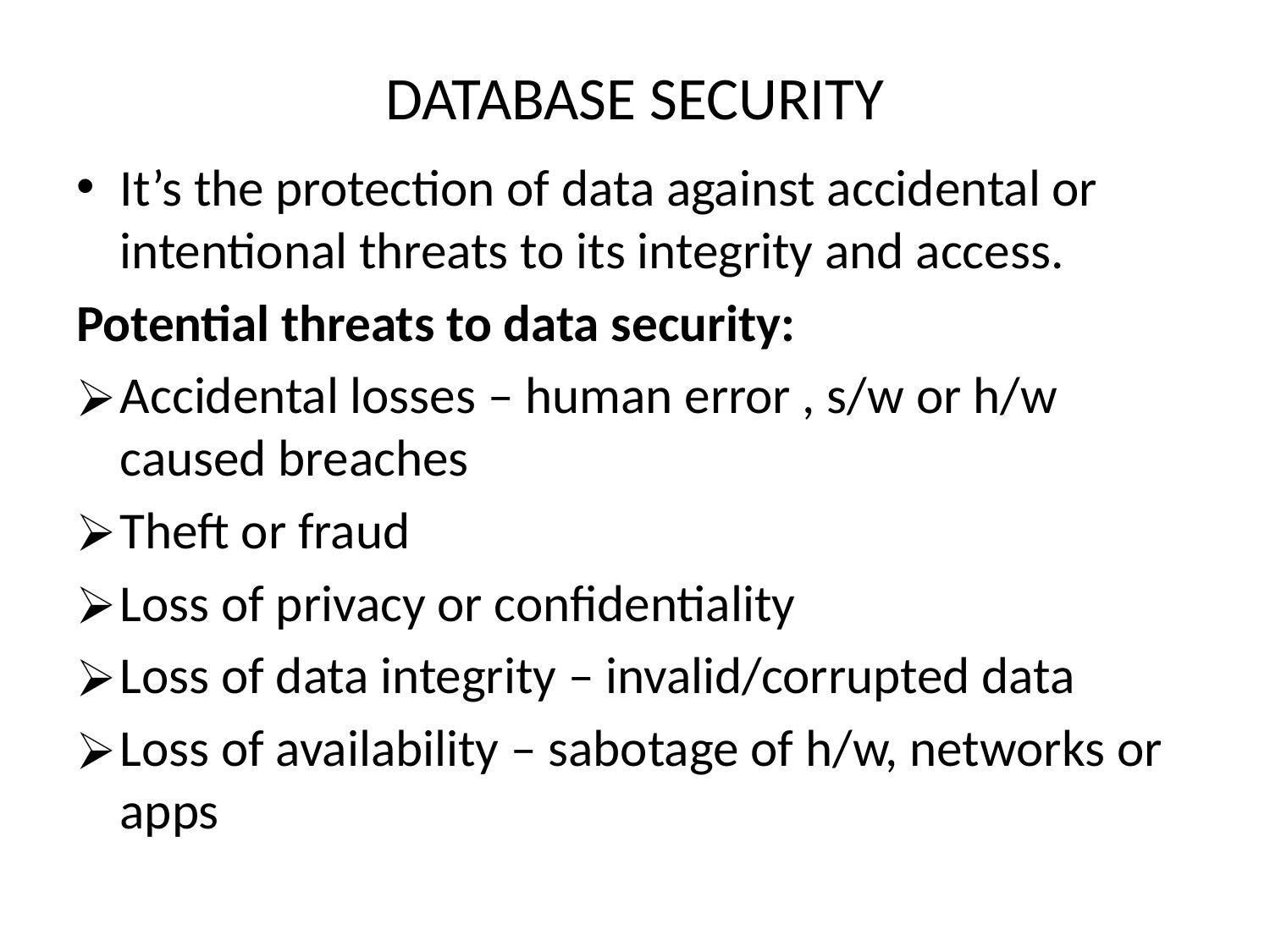

DATABASE SECURITY
It’s the protection of data against accidental or intentional threats to its integrity and access.
Potential threats to data security:
Accidental losses – human error , s/w or h/w caused breaches
Theft or fraud
Loss of privacy or confidentiality
Loss of data integrity – invalid/corrupted data
Loss of availability – sabotage of h/w, networks or apps